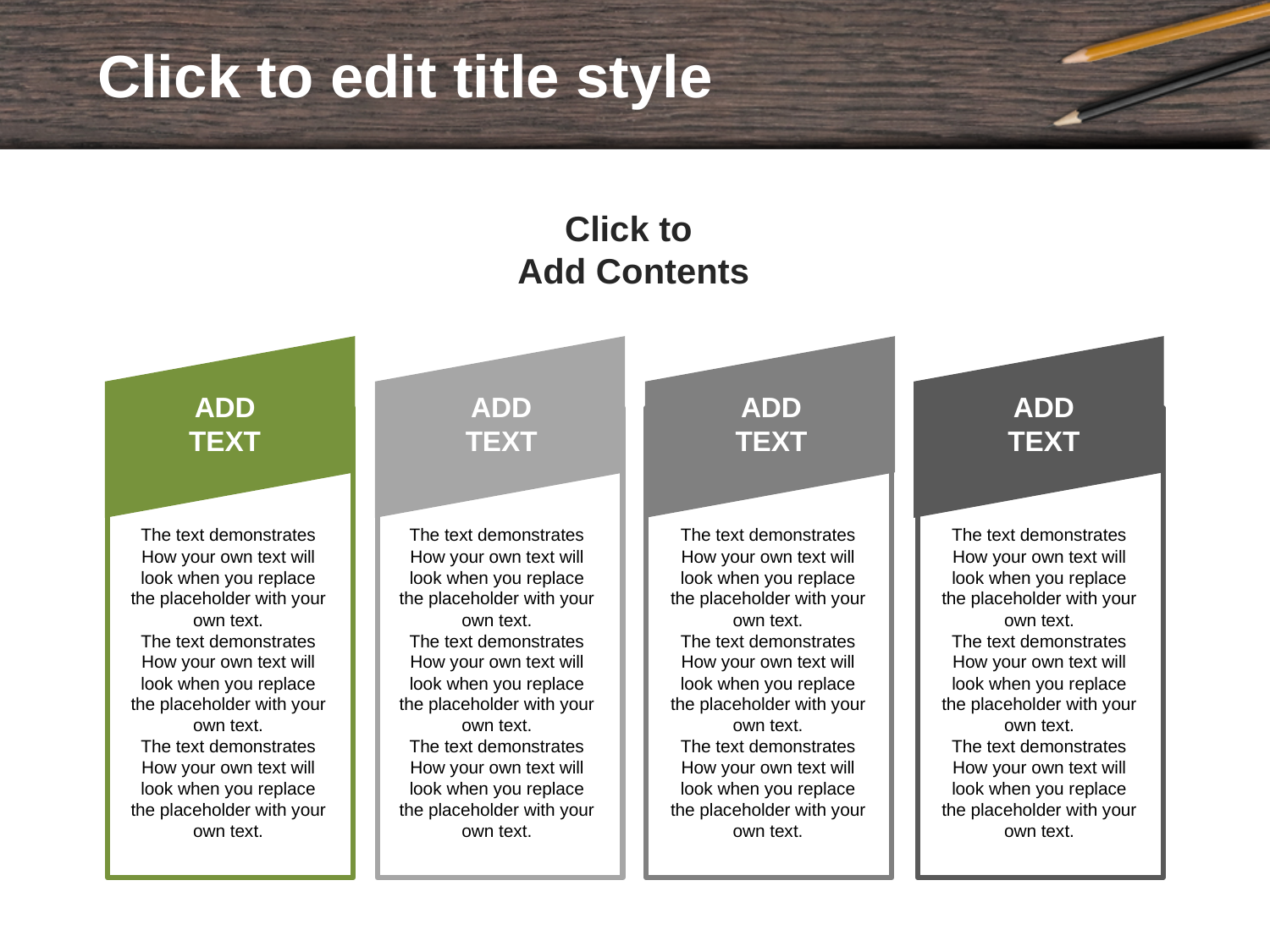

# Click to edit title style
Click to
Add Contents

ADD
TEXT
ADD
TEXT
ADD
TEXT
ADD
TEXT

The text demonstrates How your own text will look when you replace the placeholder with your own text.
The text demonstrates How your own text will look when you replace the placeholder with your own text.
The text demonstrates How your own text will look when you replace the placeholder with your own text.

The text demonstrates How your own text will look when you replace the placeholder with your own text.
The text demonstrates How your own text will look when you replace the placeholder with your own text.
The text demonstrates How your own text will look when you replace the placeholder with your own text.

The text demonstrates How your own text will look when you replace the placeholder with your own text.
The text demonstrates How your own text will look when you replace the placeholder with your own text.
The text demonstrates How your own text will look when you replace the placeholder with your own text.

The text demonstrates How your own text will look when you replace the placeholder with your own text.
The text demonstrates How your own text will look when you replace the placeholder with your own text.
The text demonstrates How your own text will look when you replace the placeholder with your own text.